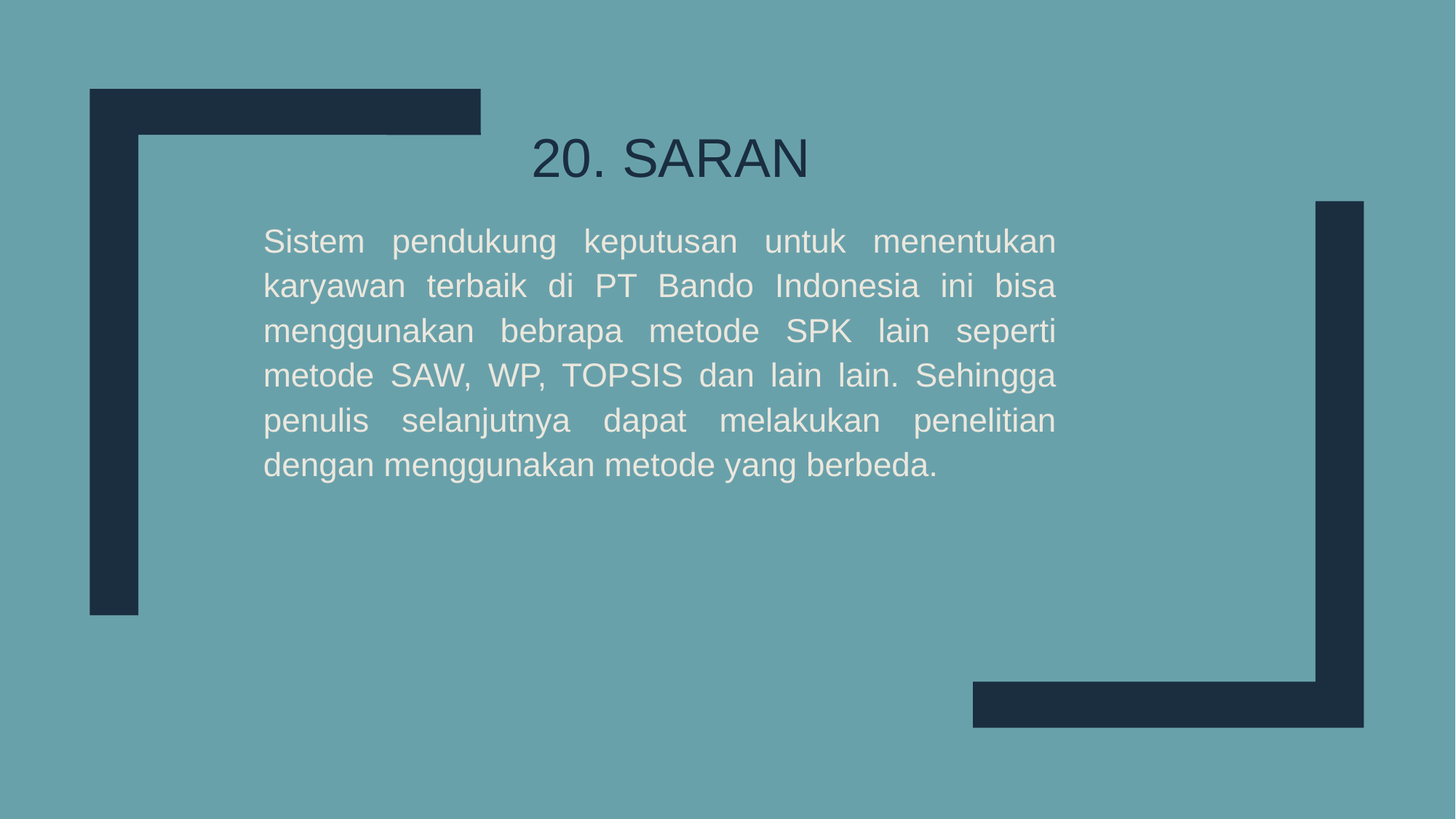

# 20. SARAN
Sistem pendukung keputusan untuk menentukan karyawan terbaik di PT Bando Indonesia ini bisa menggunakan bebrapa metode SPK lain seperti metode SAW, WP, TOPSIS dan lain lain. Sehingga penulis selanjutnya dapat melakukan penelitian dengan menggunakan metode yang berbeda.